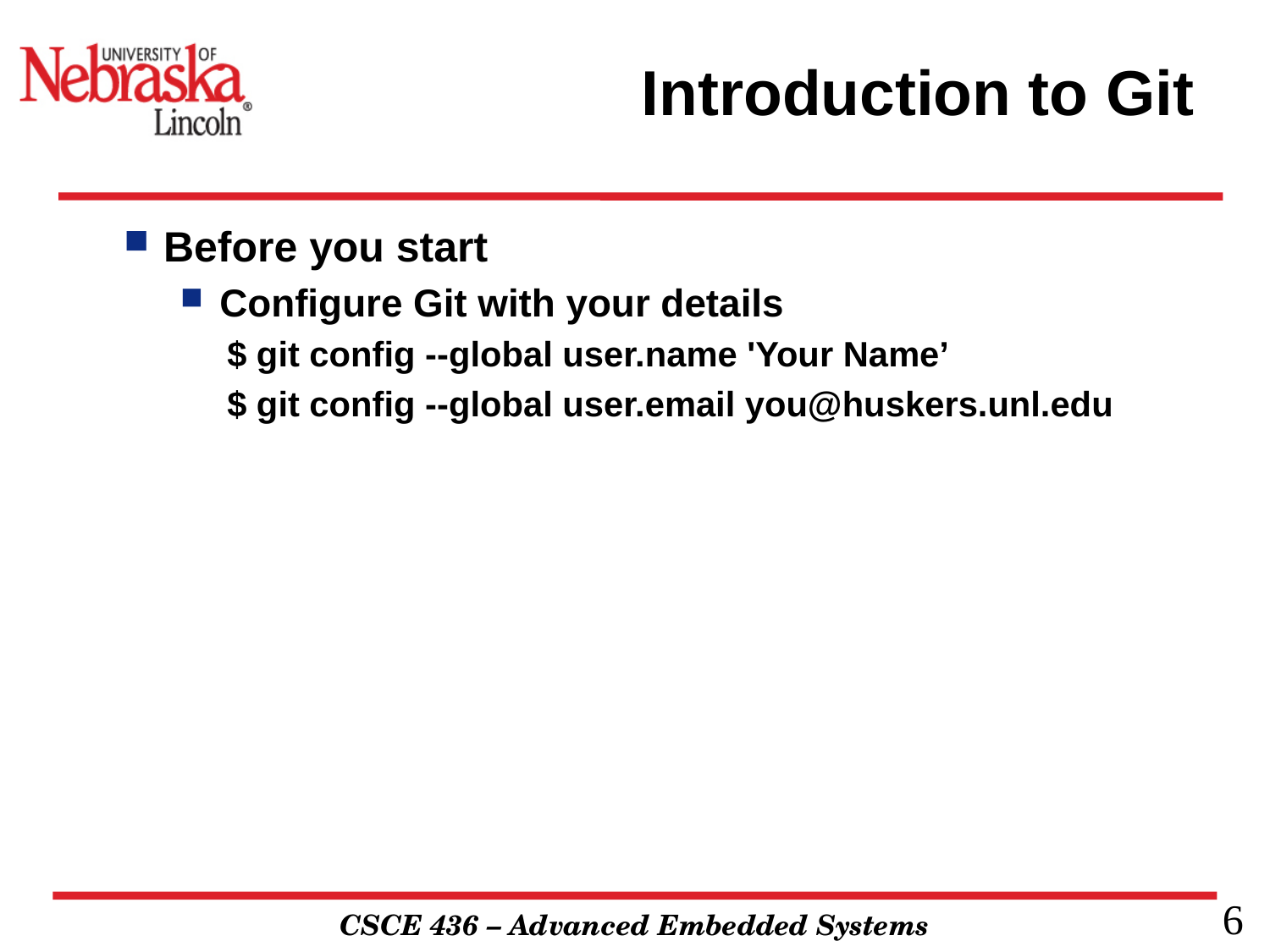

# Introduction to Git
Before you start
Configure Git with your details
$ git config --global user.name 'Your Name’
$ git config --global user.email you@huskers.unl.edu

6